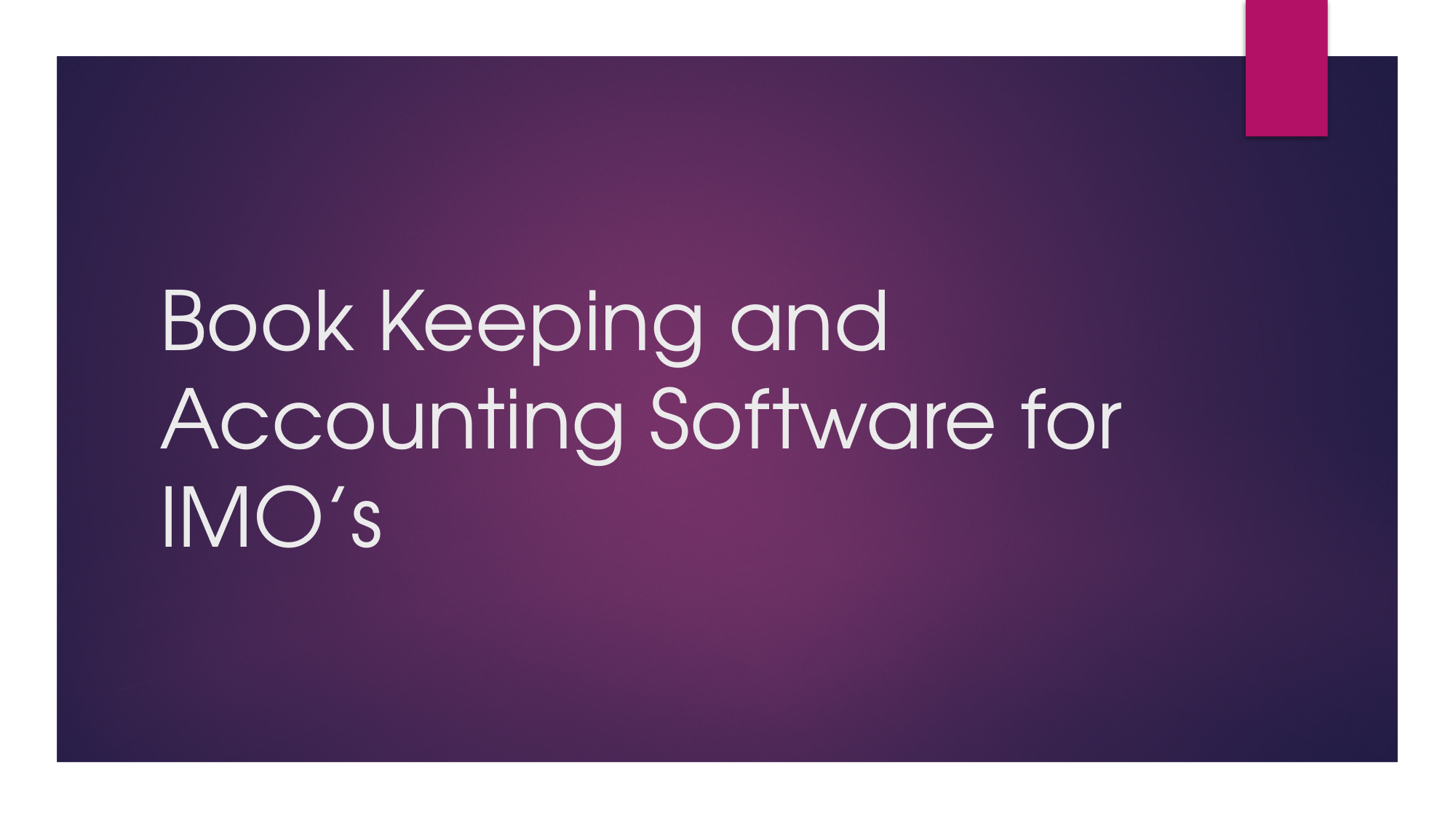

# Book Keeping and Accounting Software for IMO’s